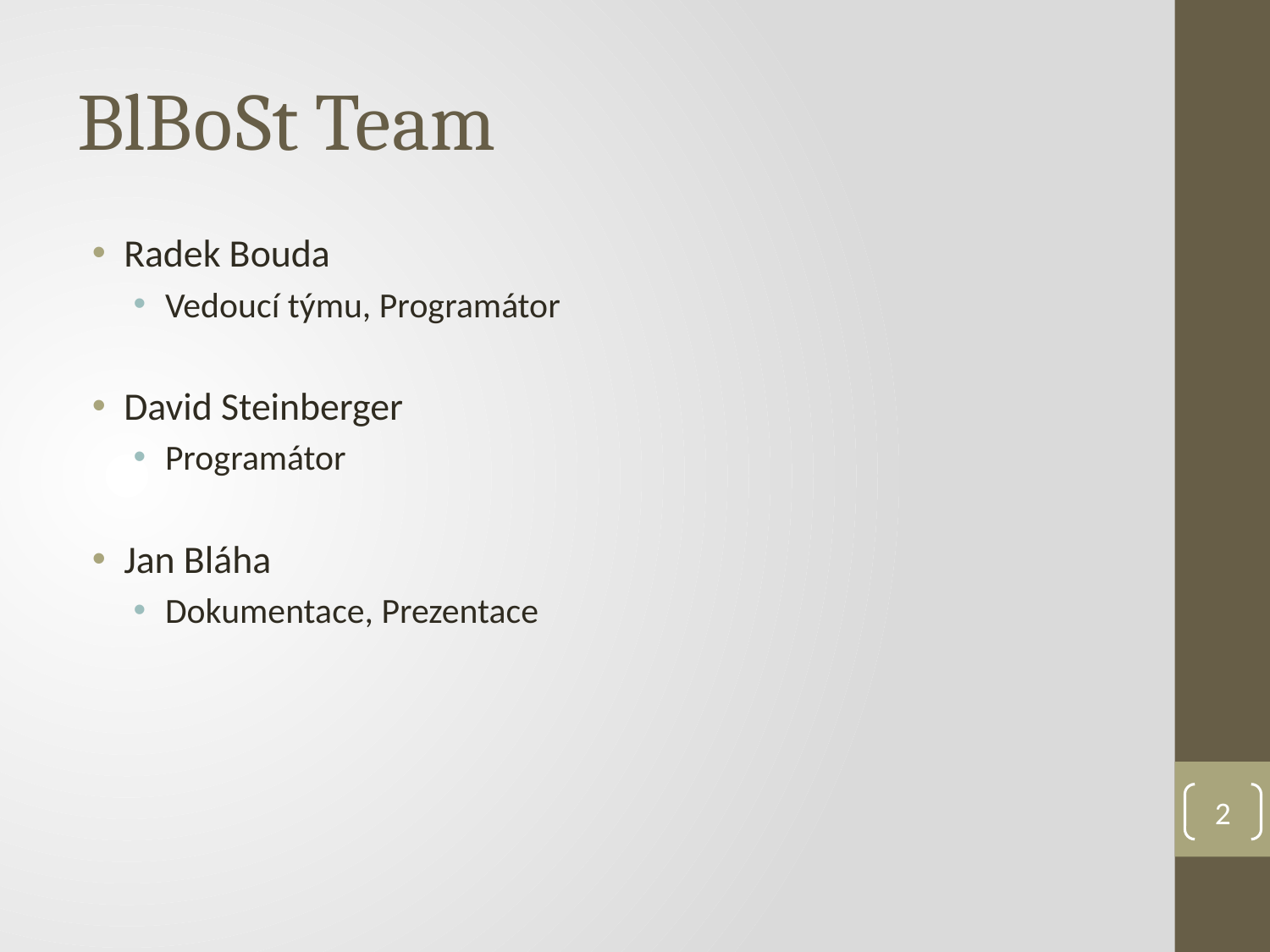

# BlBoSt Team
Radek Bouda
Vedoucí týmu, Programátor

David Steinberger
Programátor

Jan Bláha
Dokumentace, Prezentace
2